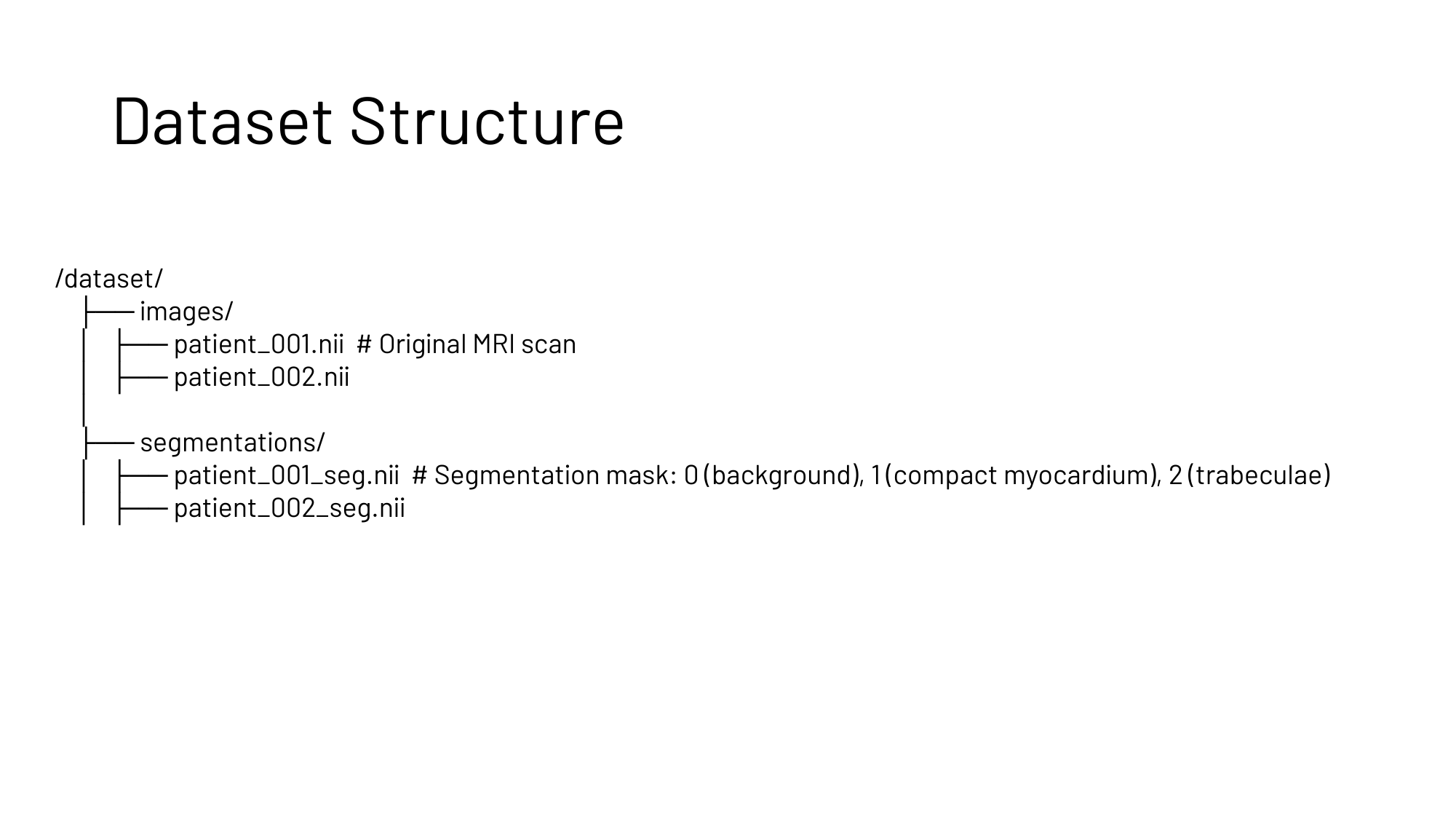

# Dataset Structure
/dataset/
    ├── images/
    │   ├── patient_001.nii  # Original MRI scan
    │   ├── patient_002.nii
    │
    ├── segmentations/
    │   ├── patient_001_seg.nii  # Segmentation mask: 0 (background), 1 (compact myocardium), 2 (trabeculae)
    │   ├── patient_002_seg.nii